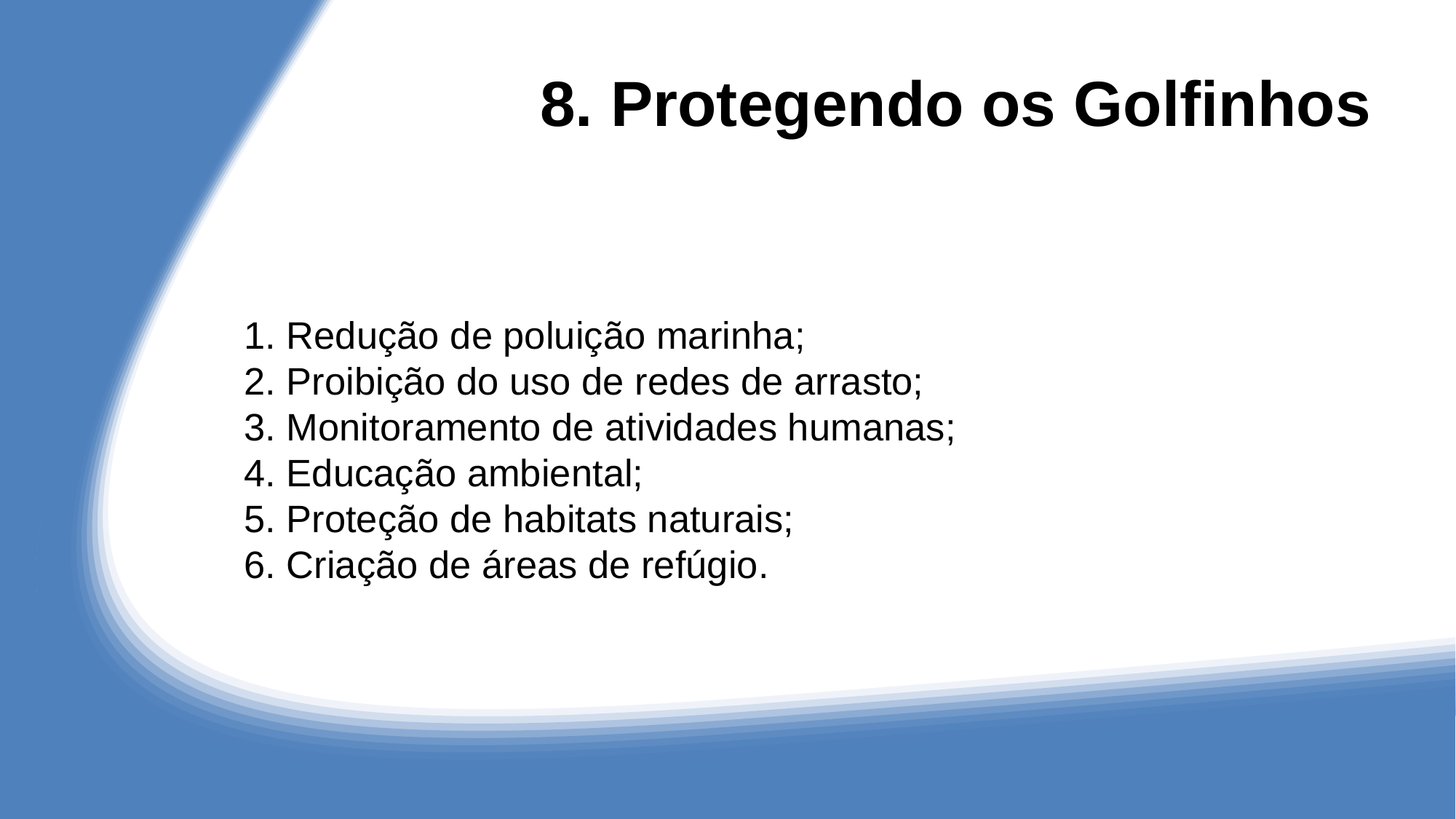

# 8. Protegendo os Golfinhos

1. Redução de poluição marinha;
2. Proibição do uso de redes de arrasto;
3. Monitoramento de atividades humanas;
4. Educação ambiental;
5. Proteção de habitats naturais;
6. Criação de áreas de refúgio.